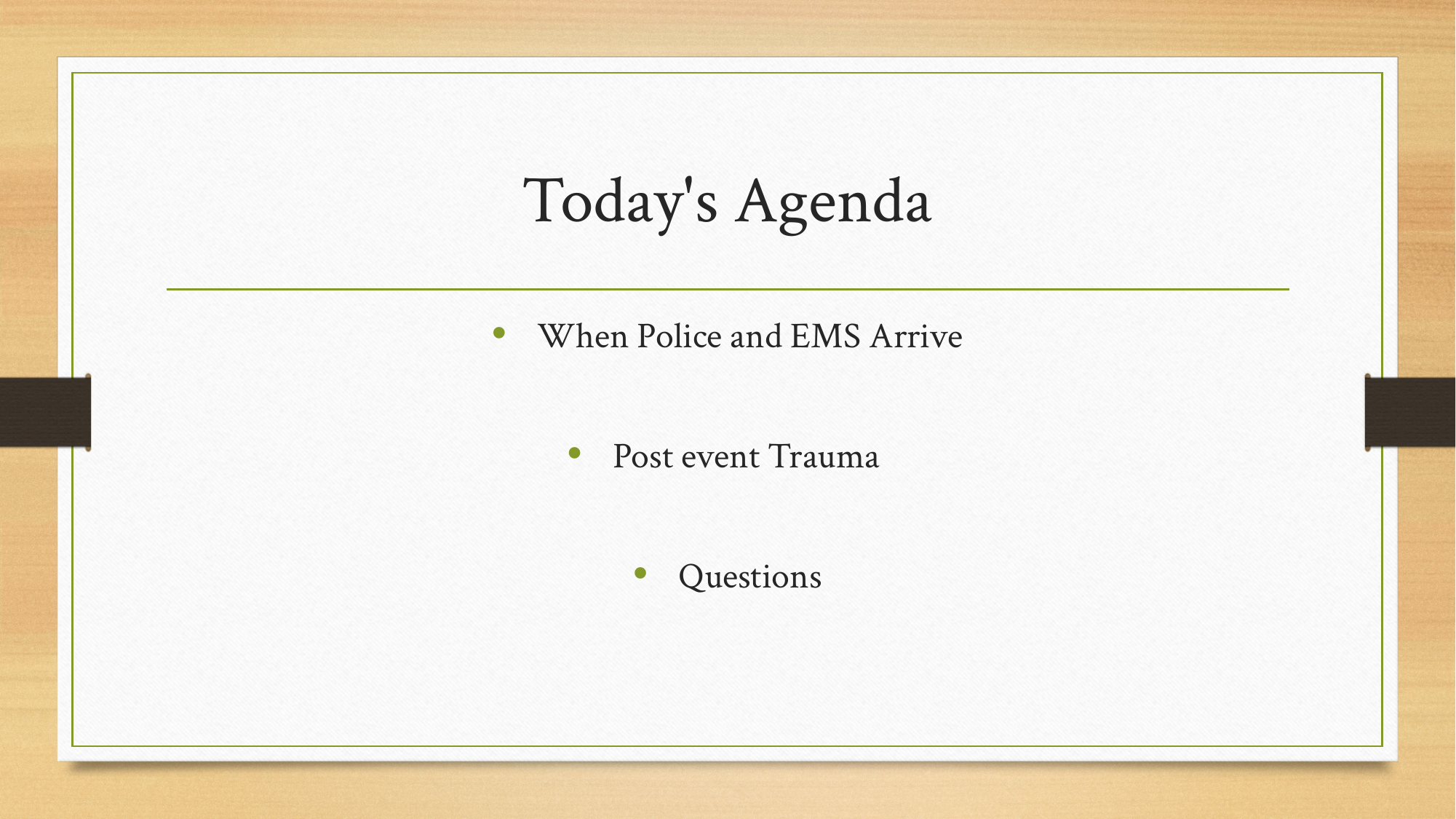

# Today's Agenda
When Police and EMS Arrive

Post event Trauma

Questions